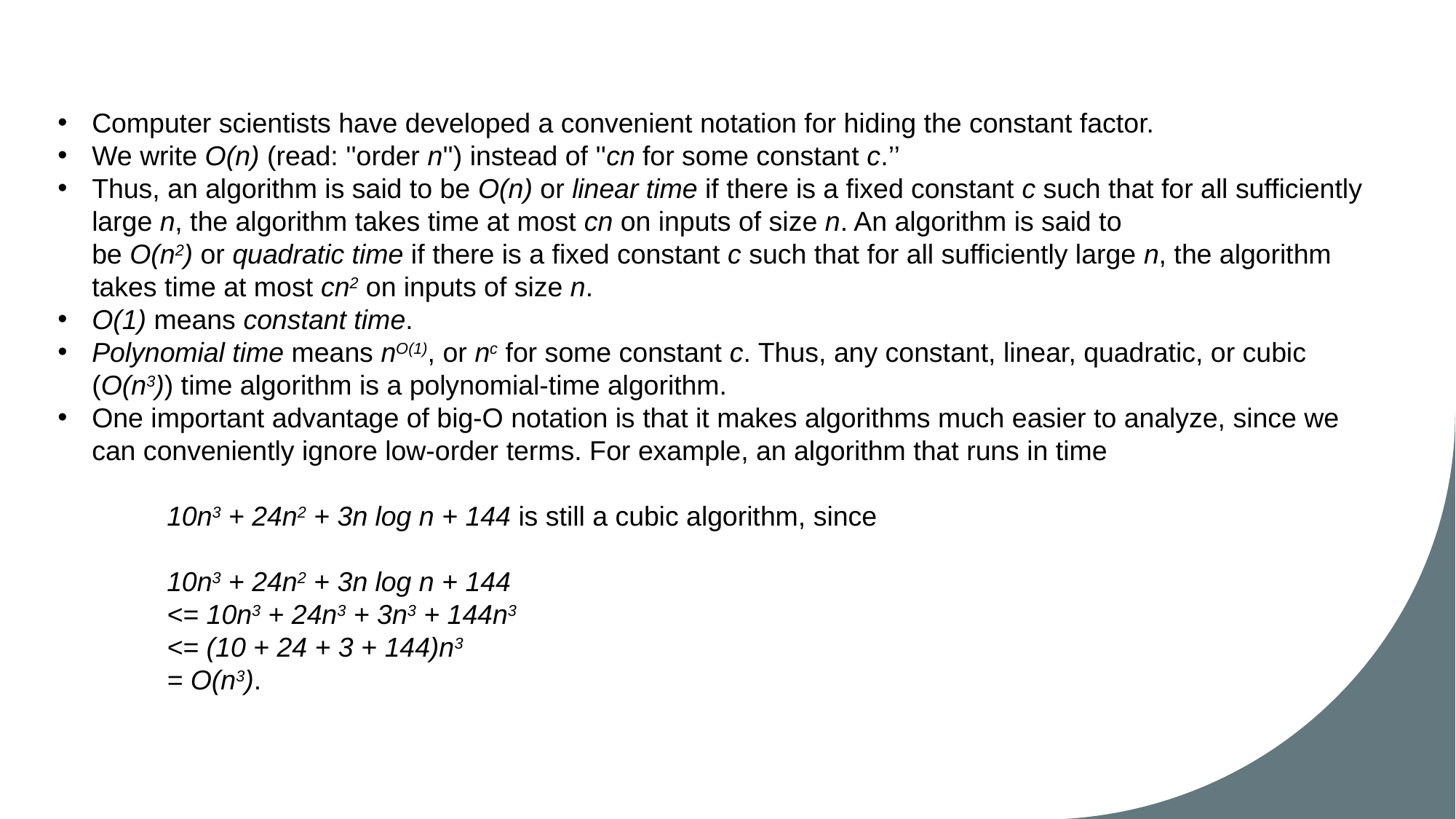

Computer scientists have developed a convenient notation for hiding the constant factor.
We write O(n) (read: ''order n'') instead of ''cn for some constant c.’’
Thus, an algorithm is said to be O(n) or linear time if there is a fixed constant c such that for all sufficiently large n, the algorithm takes time at most cn on inputs of size n. An algorithm is said to be O(n2) or quadratic time if there is a fixed constant c such that for all sufficiently large n, the algorithm takes time at most cn2 on inputs of size n.
O(1) means constant time.
Polynomial time means nO(1), or nc for some constant c. Thus, any constant, linear, quadratic, or cubic (O(n3)) time algorithm is a polynomial-time algorithm.
One important advantage of big-O notation is that it makes algorithms much easier to analyze, since we can conveniently ignore low-order terms. For example, an algorithm that runs in time

	10n3 + 24n2 + 3n log n + 144 is still a cubic algorithm, since

	10n3 + 24n2 + 3n log n + 144
	<= 10n3 + 24n3 + 3n3 + 144n3
	<= (10 + 24 + 3 + 144)n3
	= O(n3).